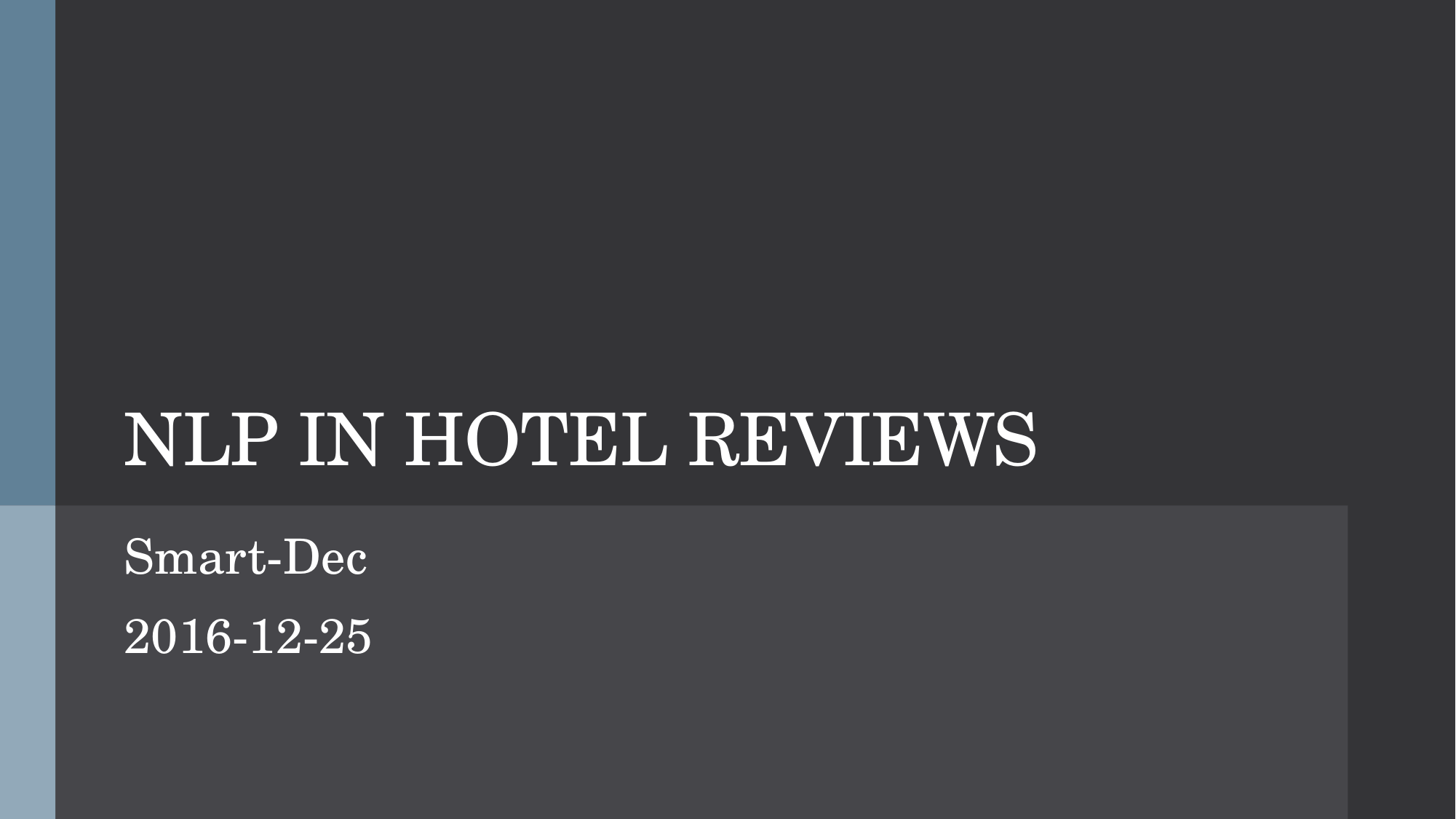

# NLP IN HOTEL REVIEWS

Smart-Dec
2016-12-25